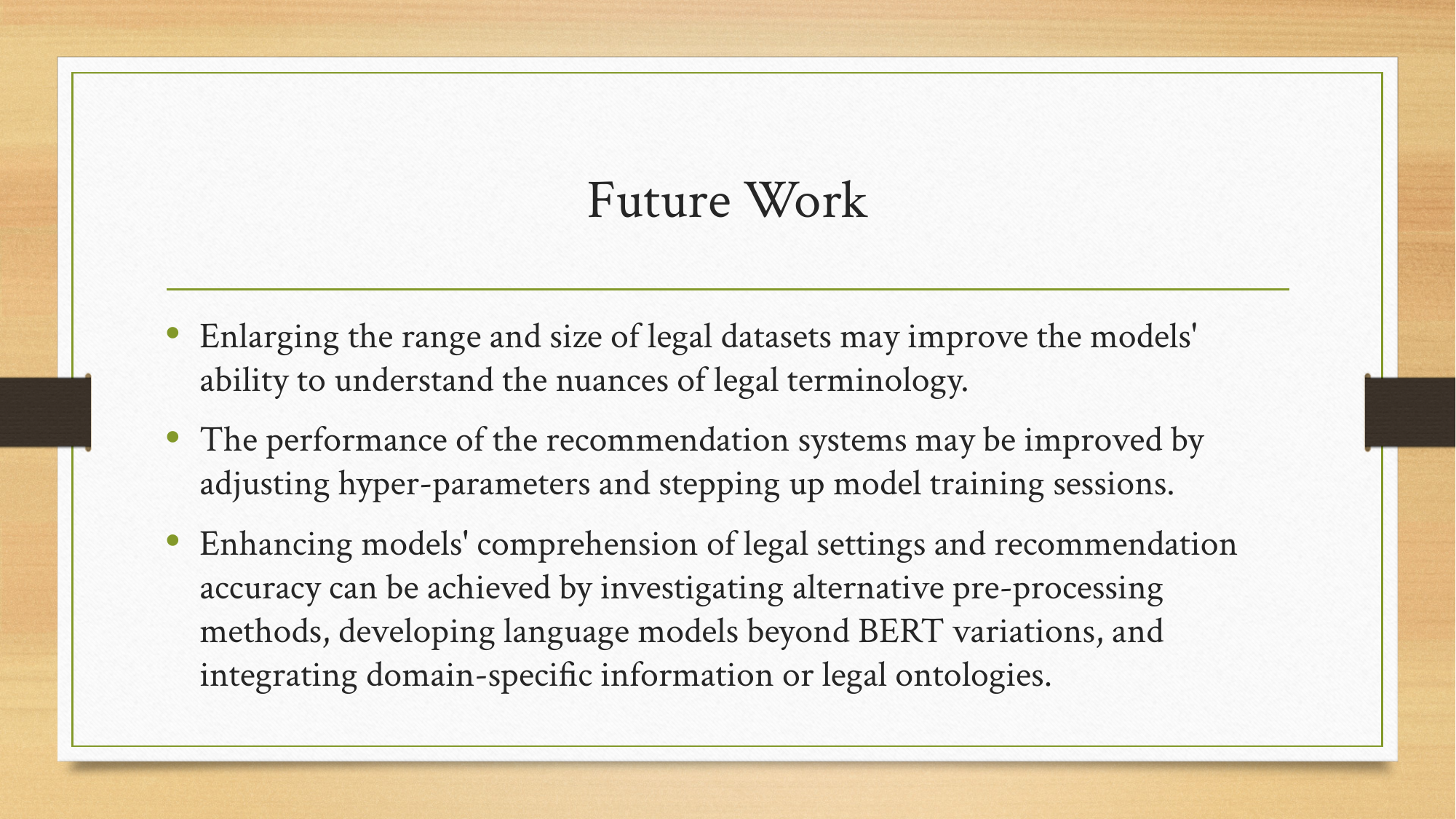

# Future Work
Enlarging the range and size of legal datasets may improve the models' ability to understand the nuances of legal terminology.
The performance of the recommendation systems may be improved by adjusting hyper-parameters and stepping up model training sessions.
Enhancing models' comprehension of legal settings and recommendation accuracy can be achieved by investigating alternative pre-processing methods, developing language models beyond BERT variations, and integrating domain-specific information or legal ontologies.